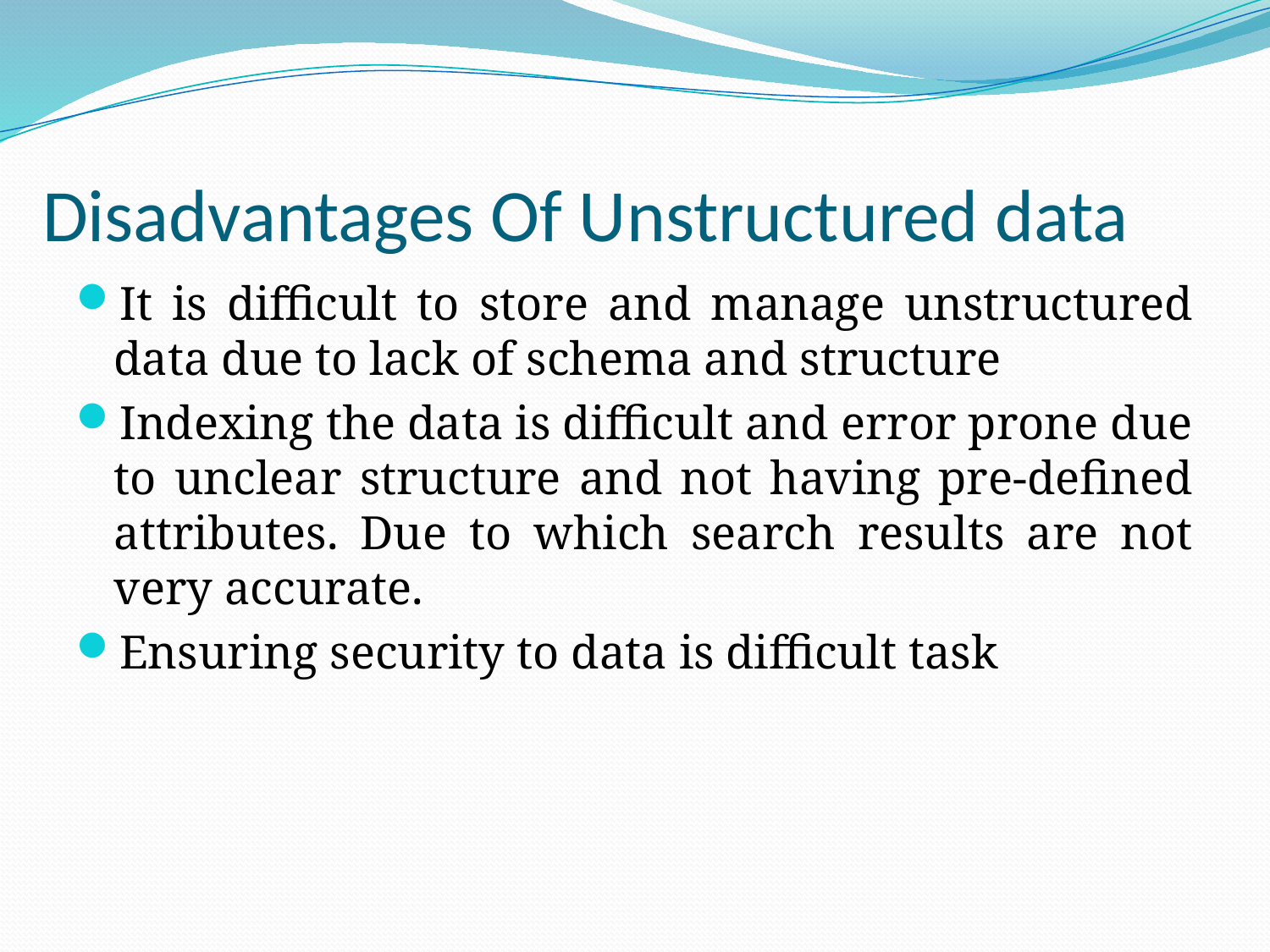

# Disadvantages Of Unstructured data
It is difficult to store and manage unstructured data due to lack of schema and structure
Indexing the data is difficult and error prone due to unclear structure and not having pre-defined attributes. Due to which search results are not very accurate.
Ensuring security to data is difficult task